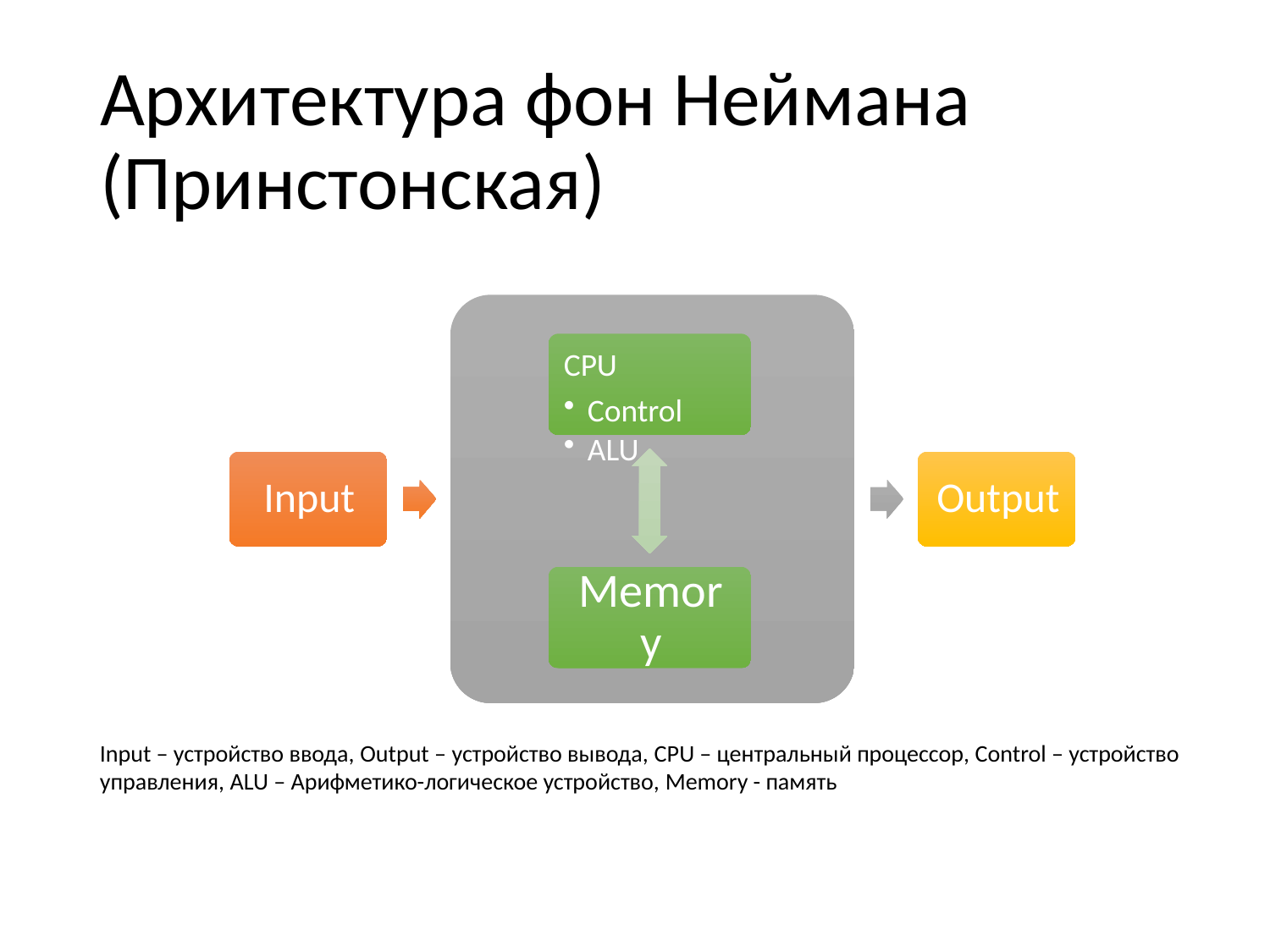

# Архитектура фон Неймана (Принстонская)
Input

Output
CPU
Control
ALU

Memory

Input – устройство ввода, Output – устройство вывода, CPU – центральный процессор, Control – устройство управления, ALU – Арифметико-логическое устройство, Memory - память